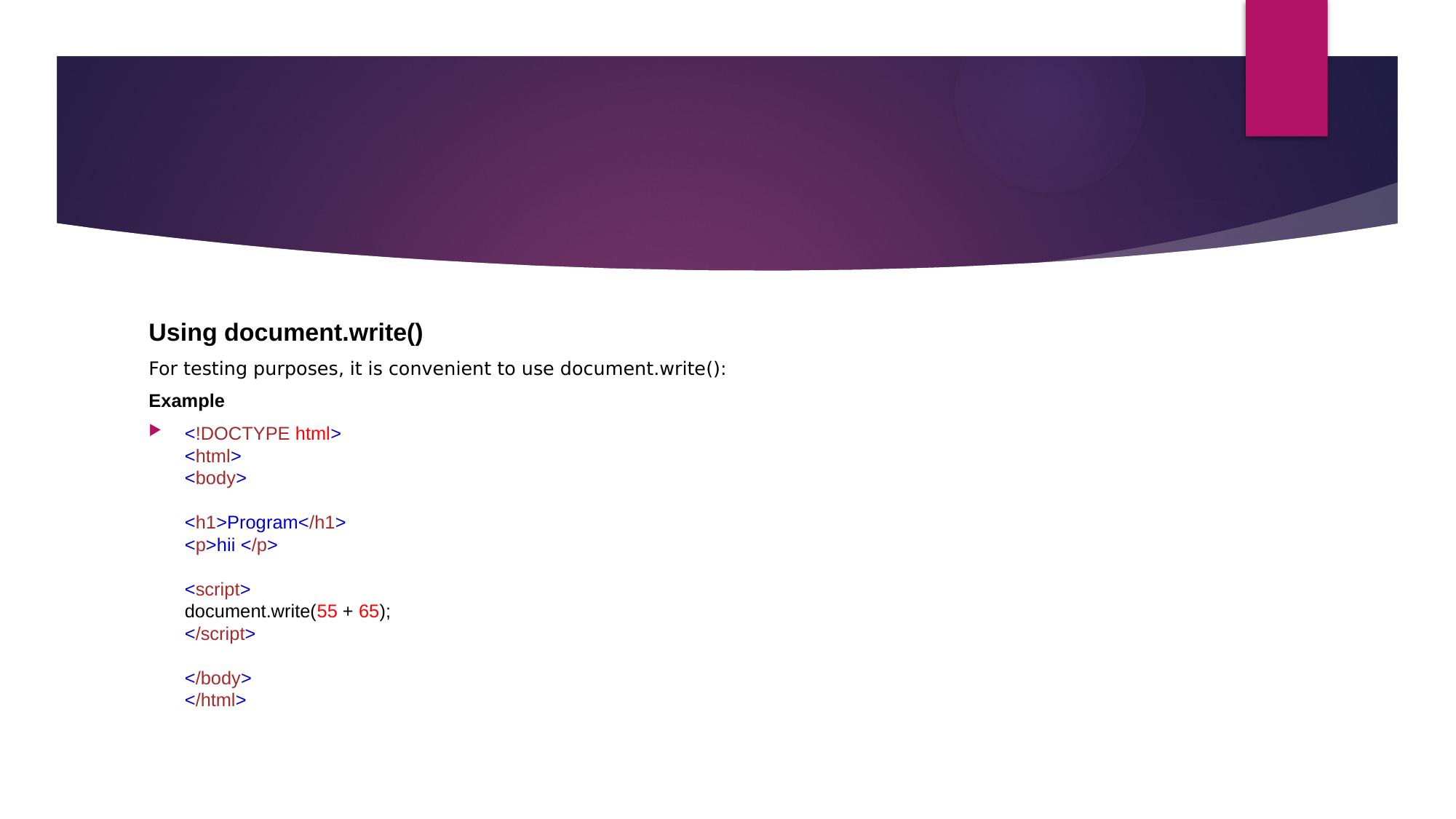

#
Using document.write()
For testing purposes, it is convenient to use document.write():
Example
<!DOCTYPE html>
<html>
<body>
<h1>Program</h1>
<p>hii.</p>
<script>
document.write(55 + 65);
</script>
</body>
</html>